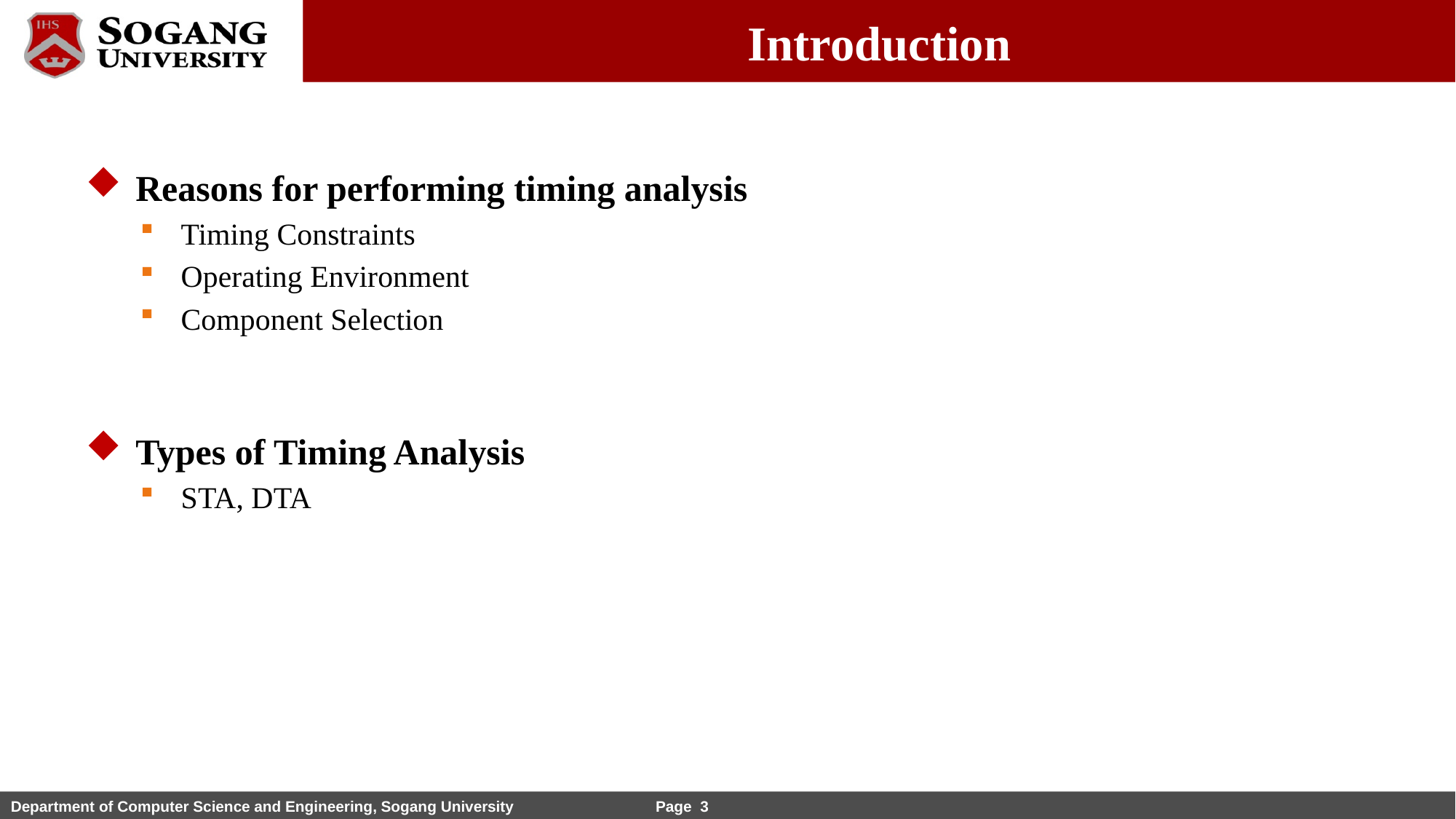

# Introduction

 Reasons for performing timing analysis
Timing Constraints
Operating Environment
Component Selection

 Types of Timing Analysis
STA, DTA